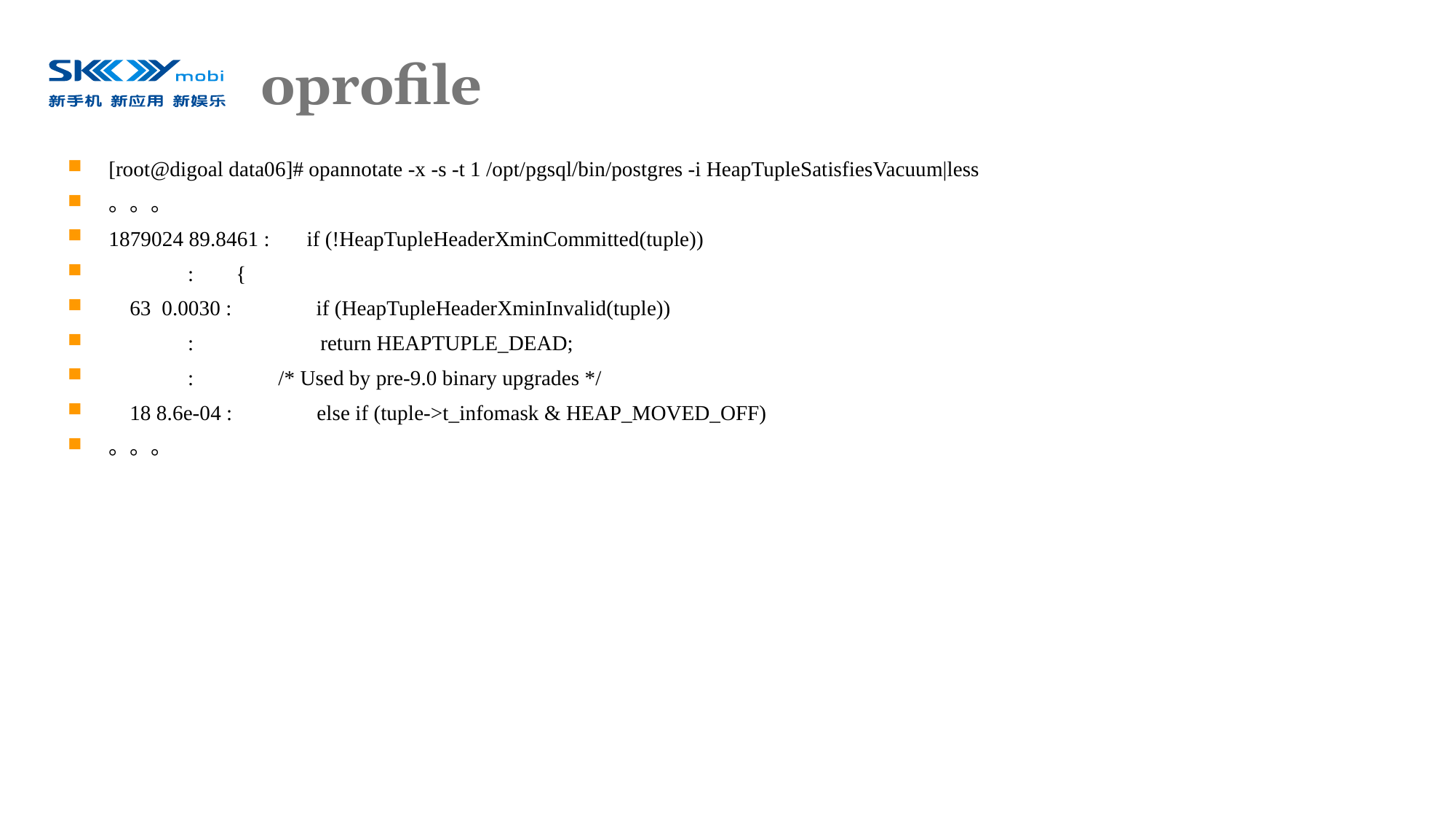

# oprofile
[root@digoal data06]# opannotate -x -s -t 1 /opt/pgsql/bin/postgres -i HeapTupleSatisfiesVacuum|less
。。。
1879024 89.8461 :       if (!HeapTupleHeaderXminCommitted(tuple))
               :        {
    63  0.0030 :                if (HeapTupleHeaderXminInvalid(tuple))
               :                        return HEAPTUPLE_DEAD;
               :                /* Used by pre-9.0 binary upgrades */
    18 8.6e-04 :                else if (tuple->t_infomask & HEAP_MOVED_OFF)
。。。